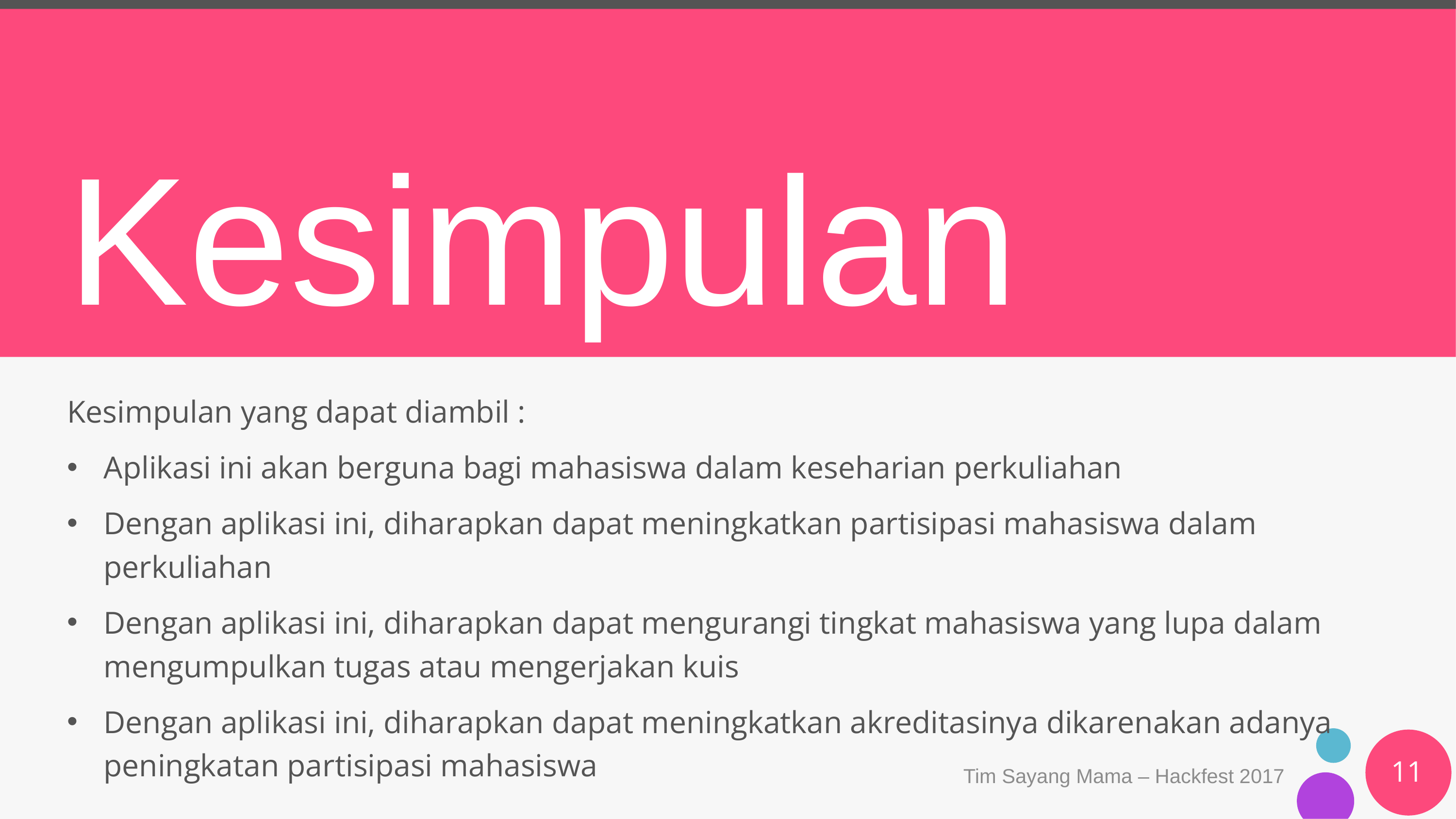

# Kesimpulan
Kesimpulan yang dapat diambil :
Aplikasi ini akan berguna bagi mahasiswa dalam keseharian perkuliahan
Dengan aplikasi ini, diharapkan dapat meningkatkan partisipasi mahasiswa dalam perkuliahan
Dengan aplikasi ini, diharapkan dapat mengurangi tingkat mahasiswa yang lupa dalam mengumpulkan tugas atau mengerjakan kuis
Dengan aplikasi ini, diharapkan dapat meningkatkan akreditasinya dikarenakan adanya peningkatan partisipasi mahasiswa
11
Tim Sayang Mama – Hackfest 2017